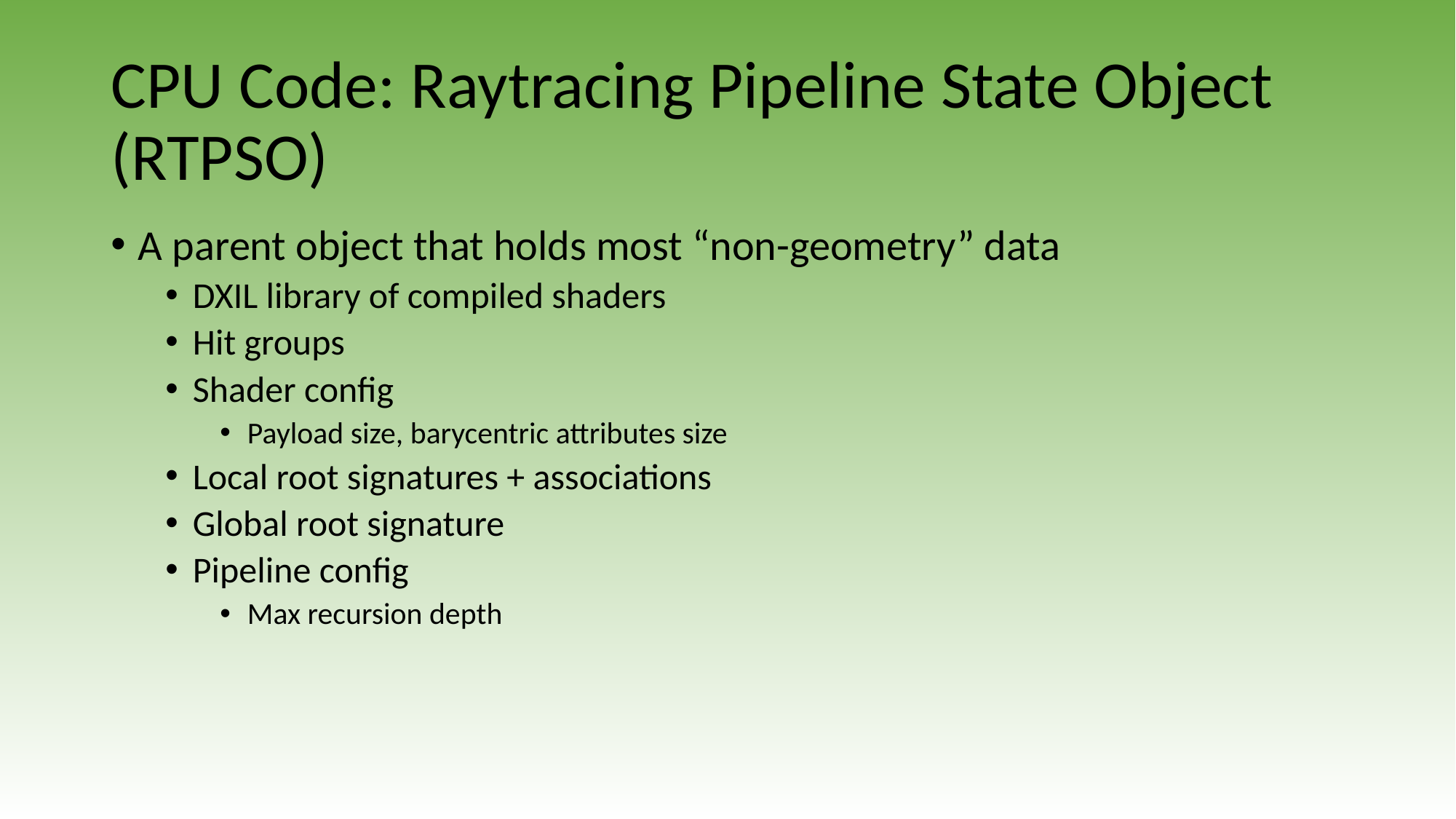

# CPU Code: Raytracing Pipeline State Object (RTPSO)
A parent object that holds most “non-geometry” data
DXIL library of compiled shaders
Hit groups
Shader config
Payload size, barycentric attributes size
Local root signatures + associations
Global root signature
Pipeline config
Max recursion depth